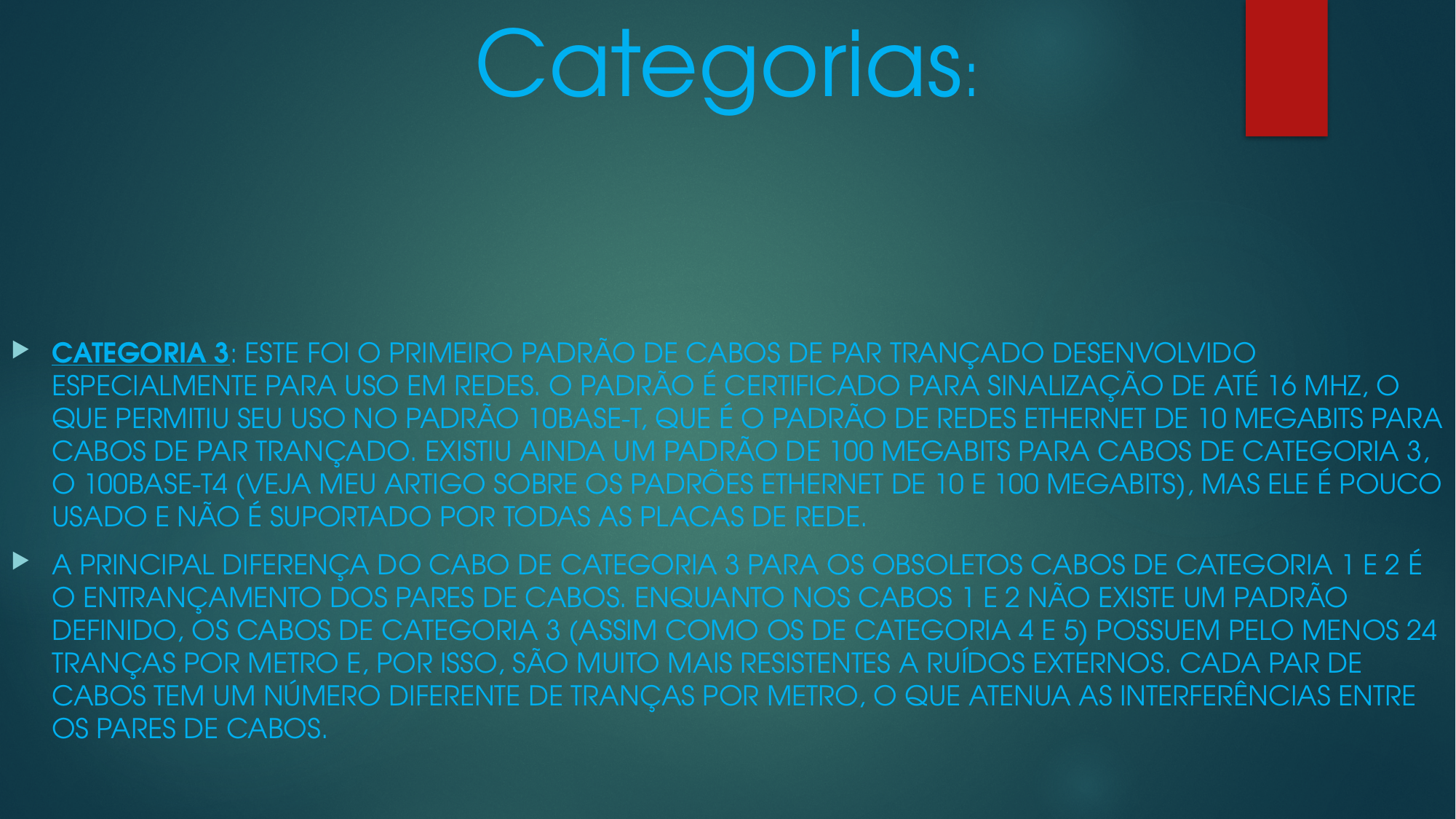

# Categorias:
CATEGORIA 3: ESTE FOI O PRIMEIRO PADRÃO DE CABOS DE PAR TRANÇADO DESENVOLVIDO ESPECIALMENTE PARA USO EM REDES. O PADRÃO É CERTIFICADO PARA SINALIZAÇÃO DE ATÉ 16 MHZ, O QUE PERMITIU SEU USO NO PADRÃO 10BASE-T, QUE É O PADRÃO DE REDES ETHERNET DE 10 MEGABITS PARA CABOS DE PAR TRANÇADO. EXISTIU AINDA UM PADRÃO DE 100 MEGABITS PARA CABOS DE CATEGORIA 3, O 100BASE-T4 (VEJA MEU ARTIGO SOBRE OS PADRÕES ETHERNET DE 10 E 100 MEGABITS), MAS ELE É POUCO USADO E NÃO É SUPORTADO POR TODAS AS PLACAS DE REDE.
A PRINCIPAL DIFERENÇA DO CABO DE CATEGORIA 3 PARA OS OBSOLETOS CABOS DE CATEGORIA 1 E 2 É O ENTRANÇAMENTO DOS PARES DE CABOS. ENQUANTO NOS CABOS 1 E 2 NÃO EXISTE UM PADRÃO DEFINIDO, OS CABOS DE CATEGORIA 3 (ASSIM COMO OS DE CATEGORIA 4 E 5) POSSUEM PELO MENOS 24 TRANÇAS POR METRO E, POR ISSO, SÃO MUITO MAIS RESISTENTES A RUÍDOS EXTERNOS. CADA PAR DE CABOS TEM UM NÚMERO DIFERENTE DE TRANÇAS POR METRO, O QUE ATENUA AS INTERFERÊNCIAS ENTRE OS PARES DE CABOS.